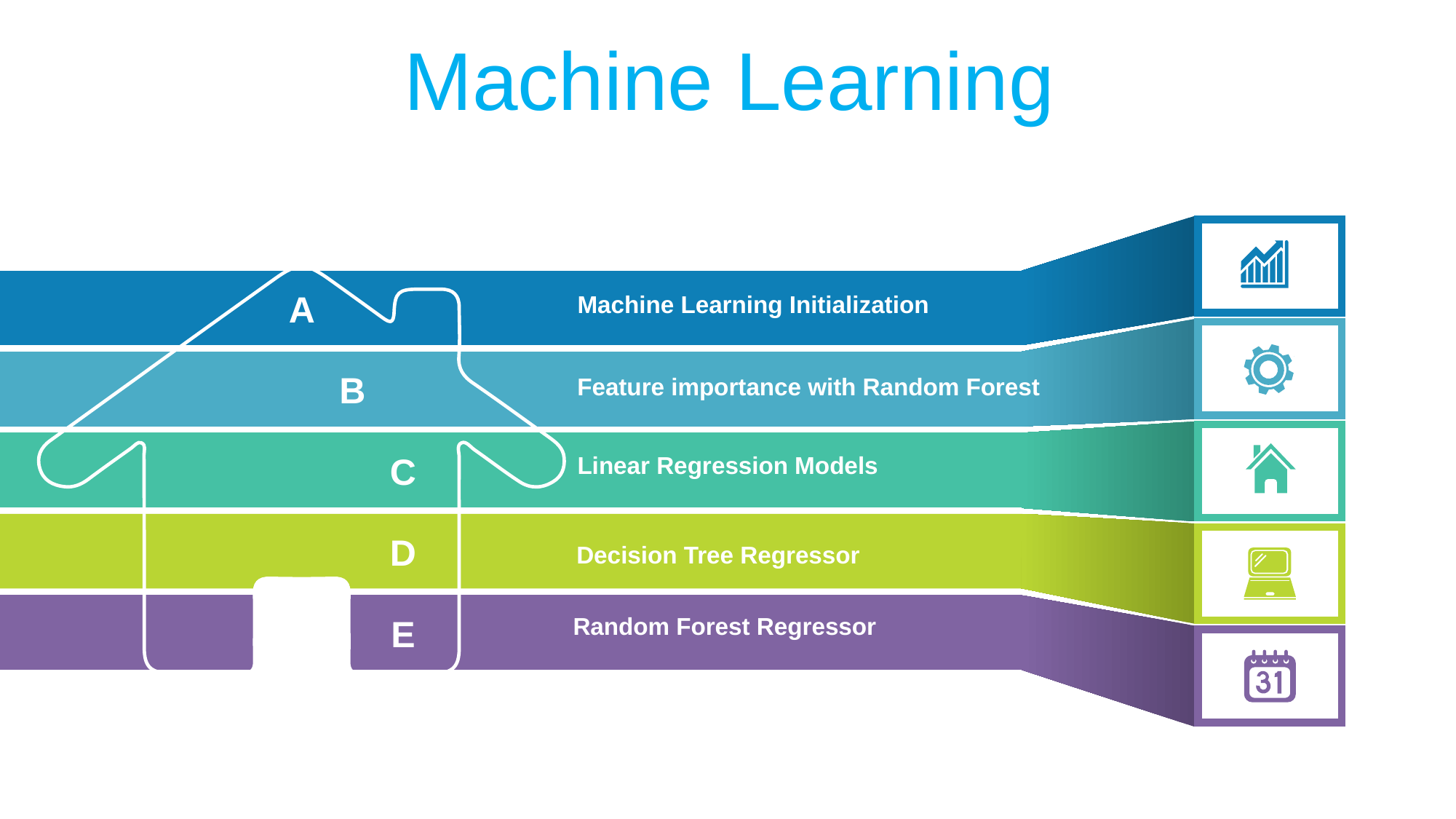

Machine Learning

A
Machine Learning Initialization

B
Feature importance with Random Forest

C
Linear Regression Models

D

Decision Tree Regressor

 Random Forest Regressor

E